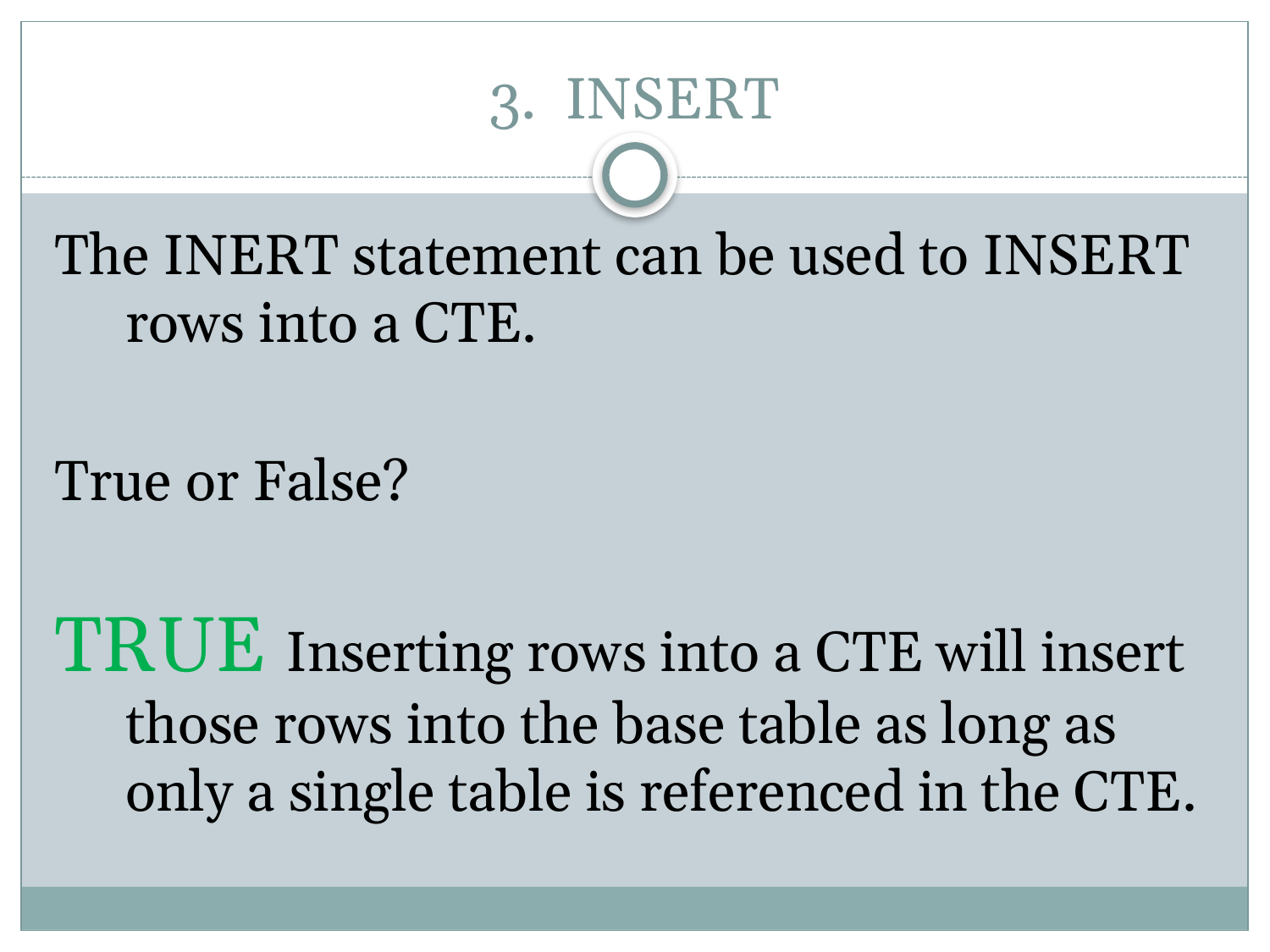

# 3.  INSERT
The INERT statement can be used to INSERT rows into a CTE.

True or False?

TRUE Inserting rows into a CTE will insert those rows into the base table as long as only a single table is referenced in the CTE.